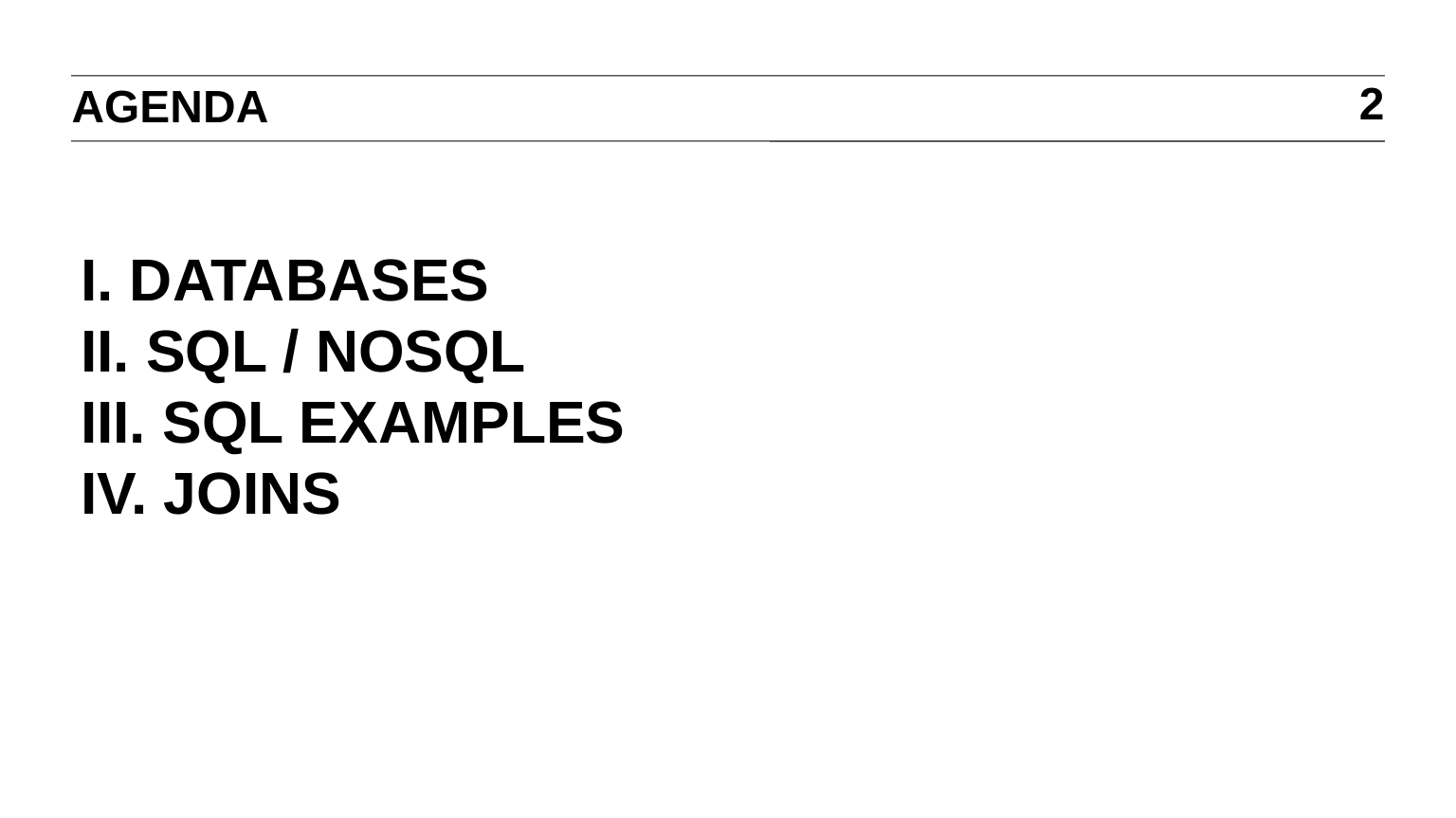

agenda

2
# I. Databases iI. SQL / Nosql III. SQL Examples IV. JOINS